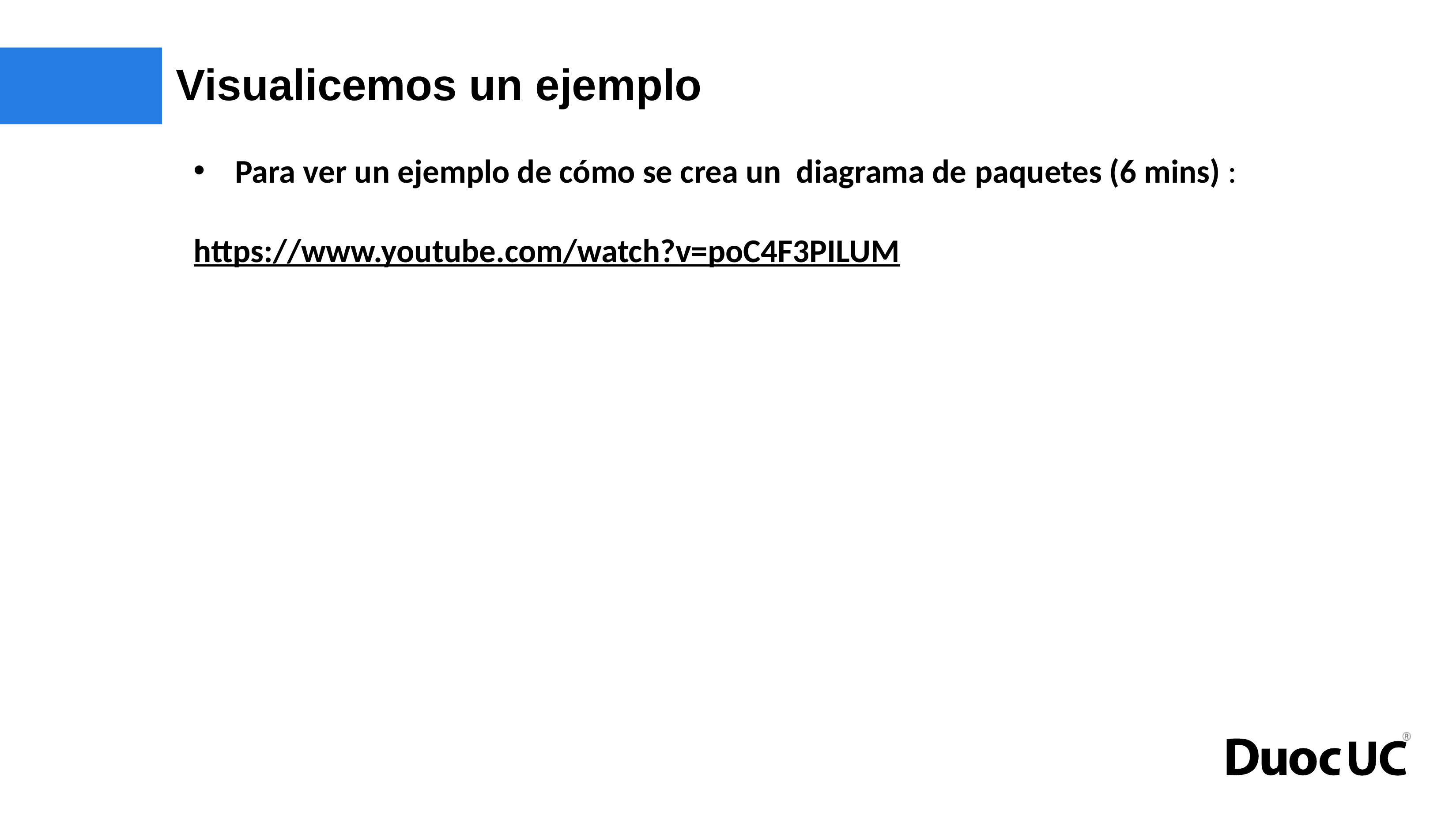

# Visualicemos un ejemplo
Para ver un ejemplo de cómo se crea un  diagrama de paquetes (6 mins) :

https://www.youtube.com/watch?v=poC4F3PILUM